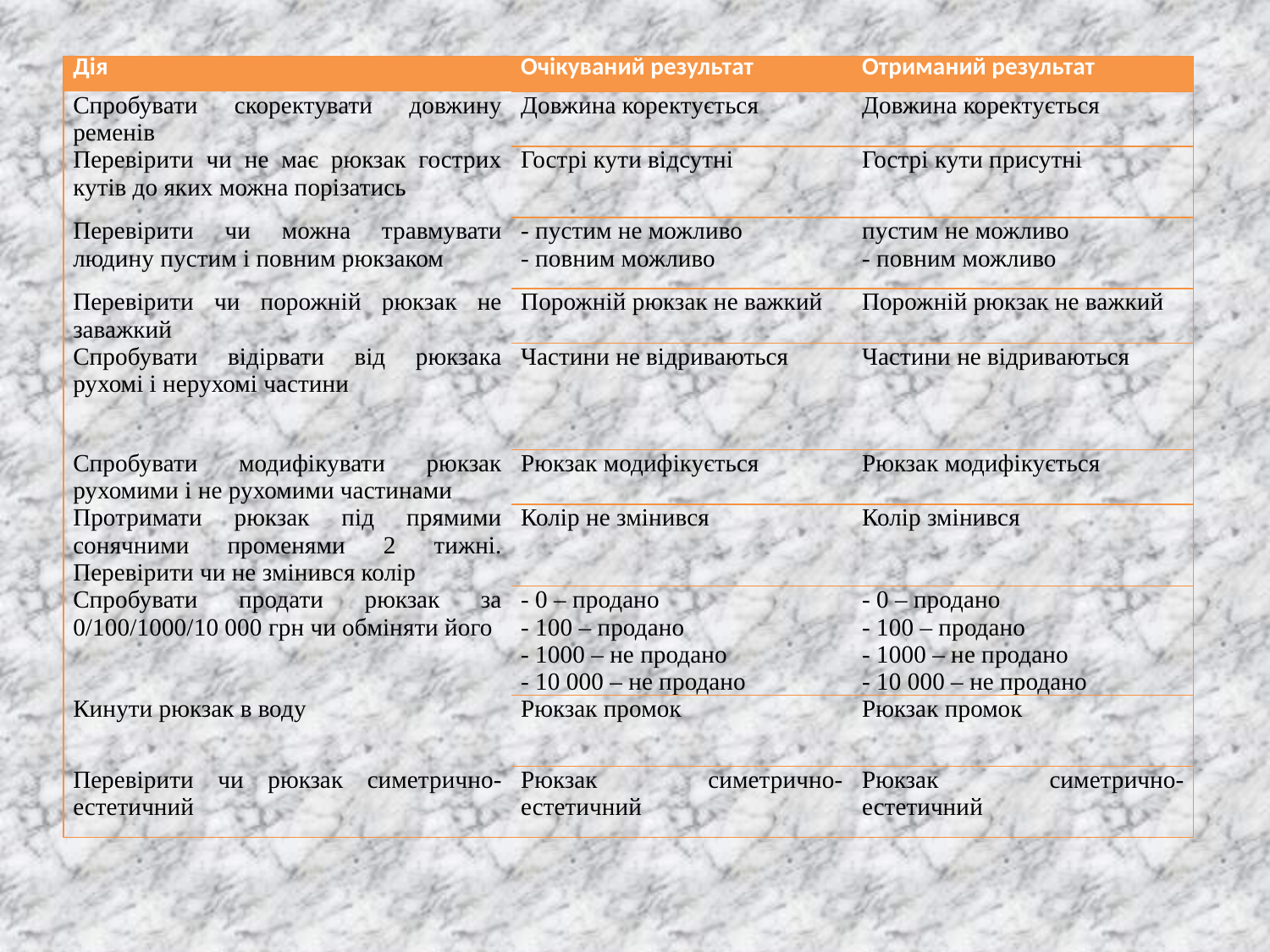

| Дія | Очікуваний результат | Отриманий результат |
| --- | --- | --- |
| Спробувати скоректувати довжину ременів | Довжина коректується | Довжина коректується |
| Перевірити чи не має рюкзак гострих кутів до яких можна порізатись | Гострі кути відсутні | Гострі кути присутні |
| Перевірити чи можна травмувати людину пустим і повним рюкзаком | - пустим не можливо - повним можливо | пустим не можливо - повним можливо |
| Перевірити чи порожній рюкзак не заважкий | Порожній рюкзак не важкий | Порожній рюкзак не важкий |
| Спробувати відірвати від рюкзака рухомі і нерухомі частини | Частини не відриваються | Частини не відриваються |
| Спробувати модифікувати рюкзак рухомими і не рухомими частинами | Рюкзак модифікується | Рюкзак модифікується |
| Протримати рюкзак під прямими сонячними променями 2 тижні. Перевірити чи не змінився колір | Колір не змінився | Колір змінився |
| Спробувати продати рюкзак за 0/100/1000/10 000 грн чи обміняти його | - 0 – продано - 100 – продано - 1000 – не продано - 10 000 – не продано | - 0 – продано - 100 – продано - 1000 – не продано - 10 000 – не продано |
| Кинути рюкзак в воду | Рюкзак промок | Рюкзак промок |
| Перевірити чи рюкзак симетрично-естетичний | Рюкзак симетрично-естетичний | Рюкзак симетрично-естетичний |